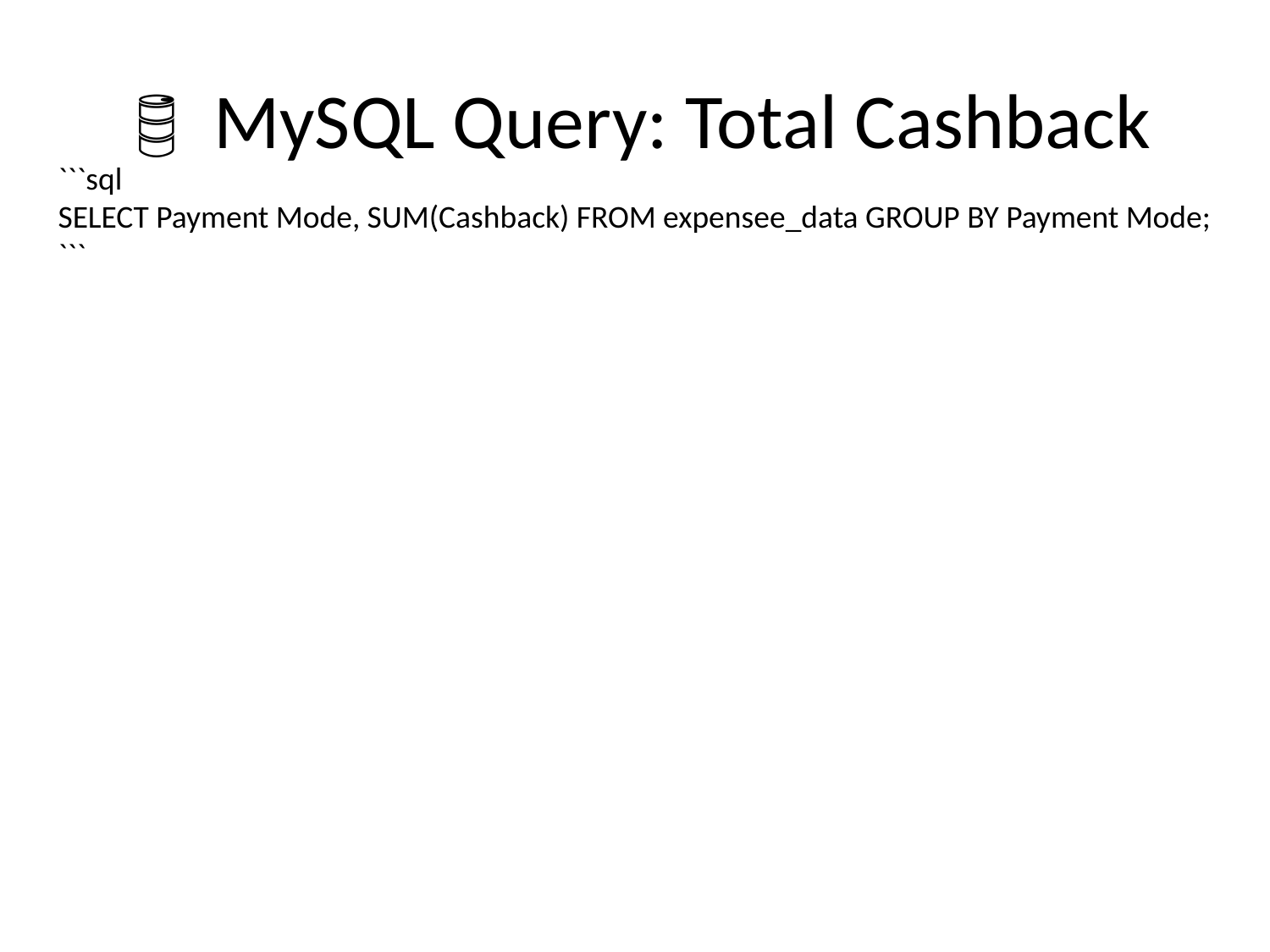

# 🛢 MySQL Query: Total Cashback
```sql
SELECT Payment Mode, SUM(Cashback) FROM expensee_data GROUP BY Payment Mode;
```